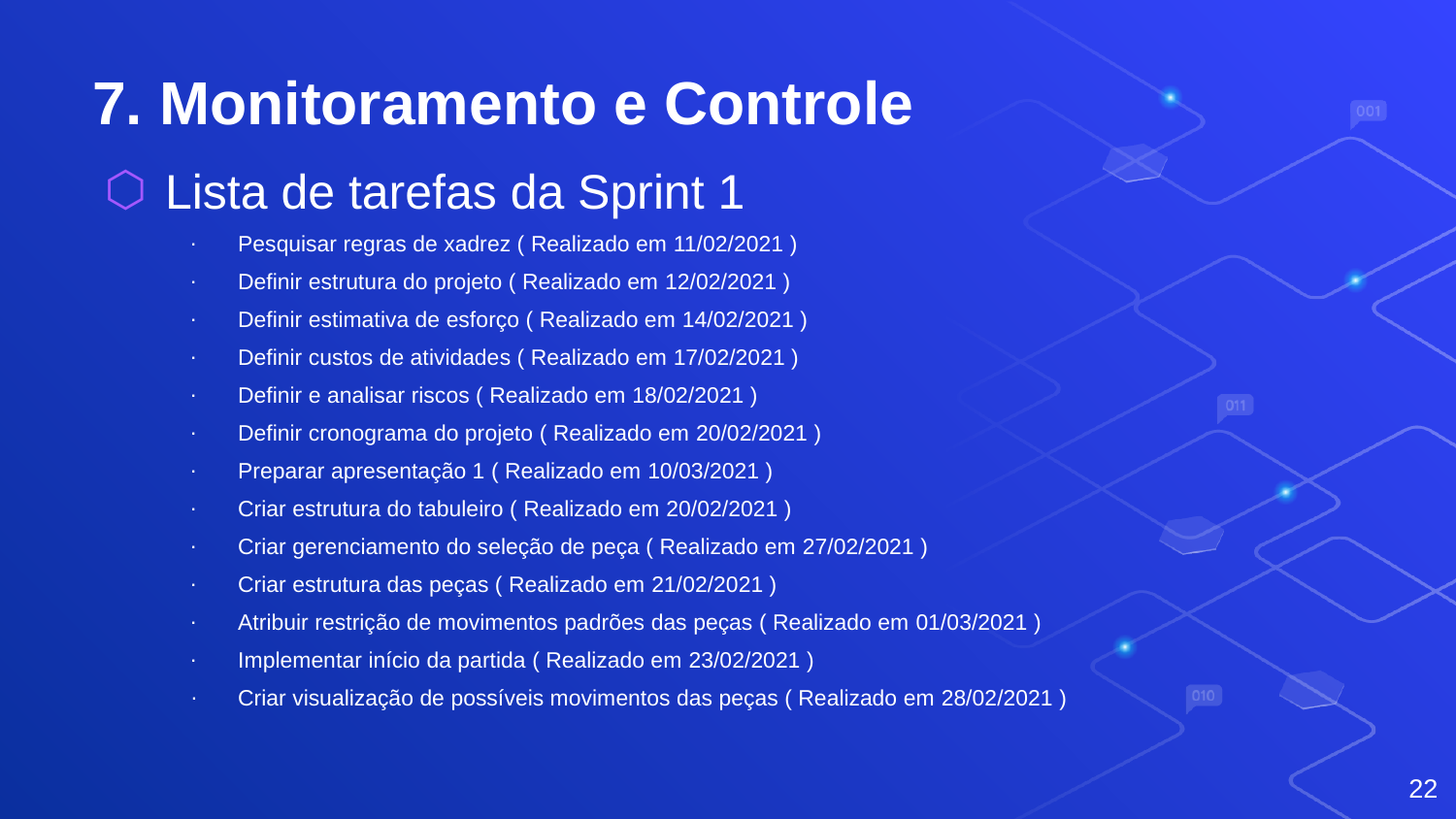

# 7. Monitoramento e Controle
Lista de tarefas da Sprint 1
Pesquisar regras de xadrez ( Realizado em 11/02/2021 )
Definir estrutura do projeto ( Realizado em 12/02/2021 )
Definir estimativa de esforço ( Realizado em 14/02/2021 )
Definir custos de atividades ( Realizado em 17/02/2021 )
Definir e analisar riscos ( Realizado em 18/02/2021 )
Definir cronograma do projeto ( Realizado em 20/02/2021 )
Preparar apresentação 1 ( Realizado em 10/03/2021 )
Criar estrutura do tabuleiro ( Realizado em 20/02/2021 )
Criar gerenciamento do seleção de peça ( Realizado em 27/02/2021 )
Criar estrutura das peças ( Realizado em 21/02/2021 )
Atribuir restrição de movimentos padrões das peças ( Realizado em 01/03/2021 )
Implementar início da partida ( Realizado em 23/02/2021 )
Criar visualização de possíveis movimentos das peças ( Realizado em 28/02/2021 )

22